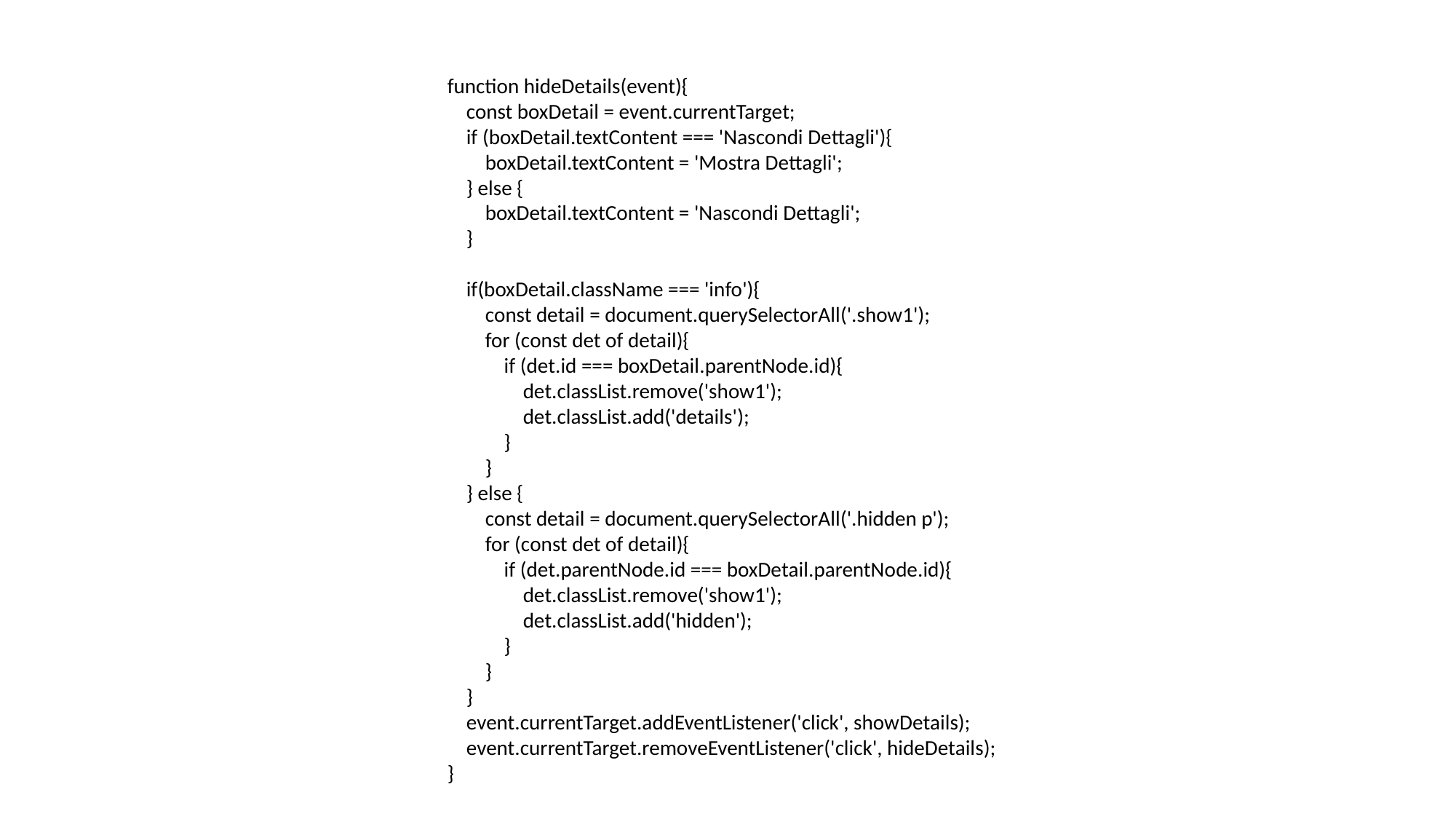

function hideDetails(event){
    const boxDetail = event.currentTarget;
    if (boxDetail.textContent === 'Nascondi Dettagli'){
        boxDetail.textContent = 'Mostra Dettagli';
    } else {
        boxDetail.textContent = 'Nascondi Dettagli';
    }

    if(boxDetail.className === 'info'){
        const detail = document.querySelectorAll('.show1');
        for (const det of detail){
            if (det.id === boxDetail.parentNode.id){
                det.classList.remove('show1');
                det.classList.add('details');
            }
        }
    } else {
        const detail = document.querySelectorAll('.hidden p');
        for (const det of detail){
            if (det.parentNode.id === boxDetail.parentNode.id){
                det.classList.remove('show1');
                det.classList.add('hidden');
            }
        }
    }
    event.currentTarget.addEventListener('click', showDetails);
    event.currentTarget.removeEventListener('click', hideDetails);
}